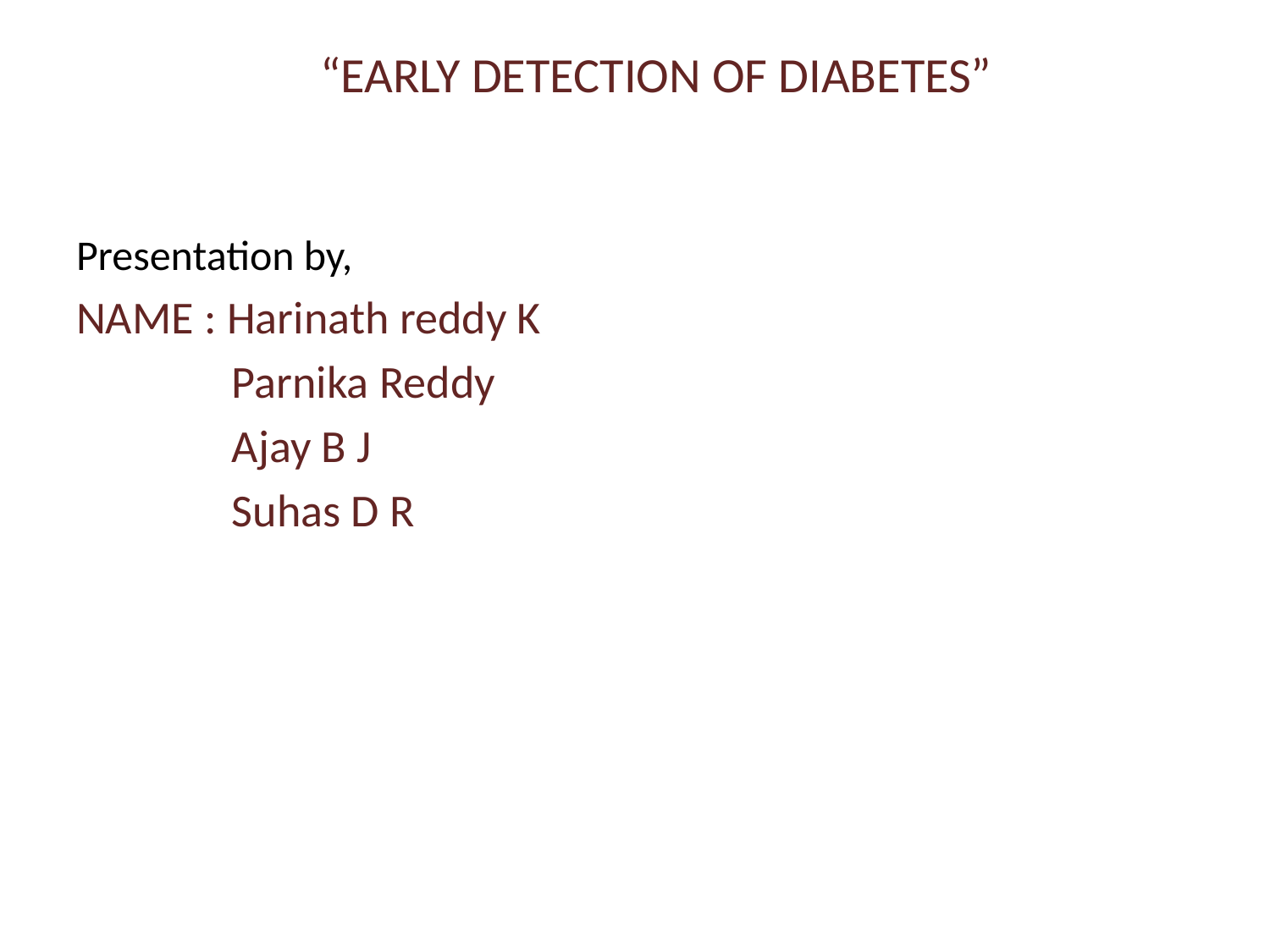

“EARLY DETECTION OF DIABETES”

Presentation by,
NAME : Harinath reddy K
               Parnika Reddy
               Ajay B J
               Suhas D R